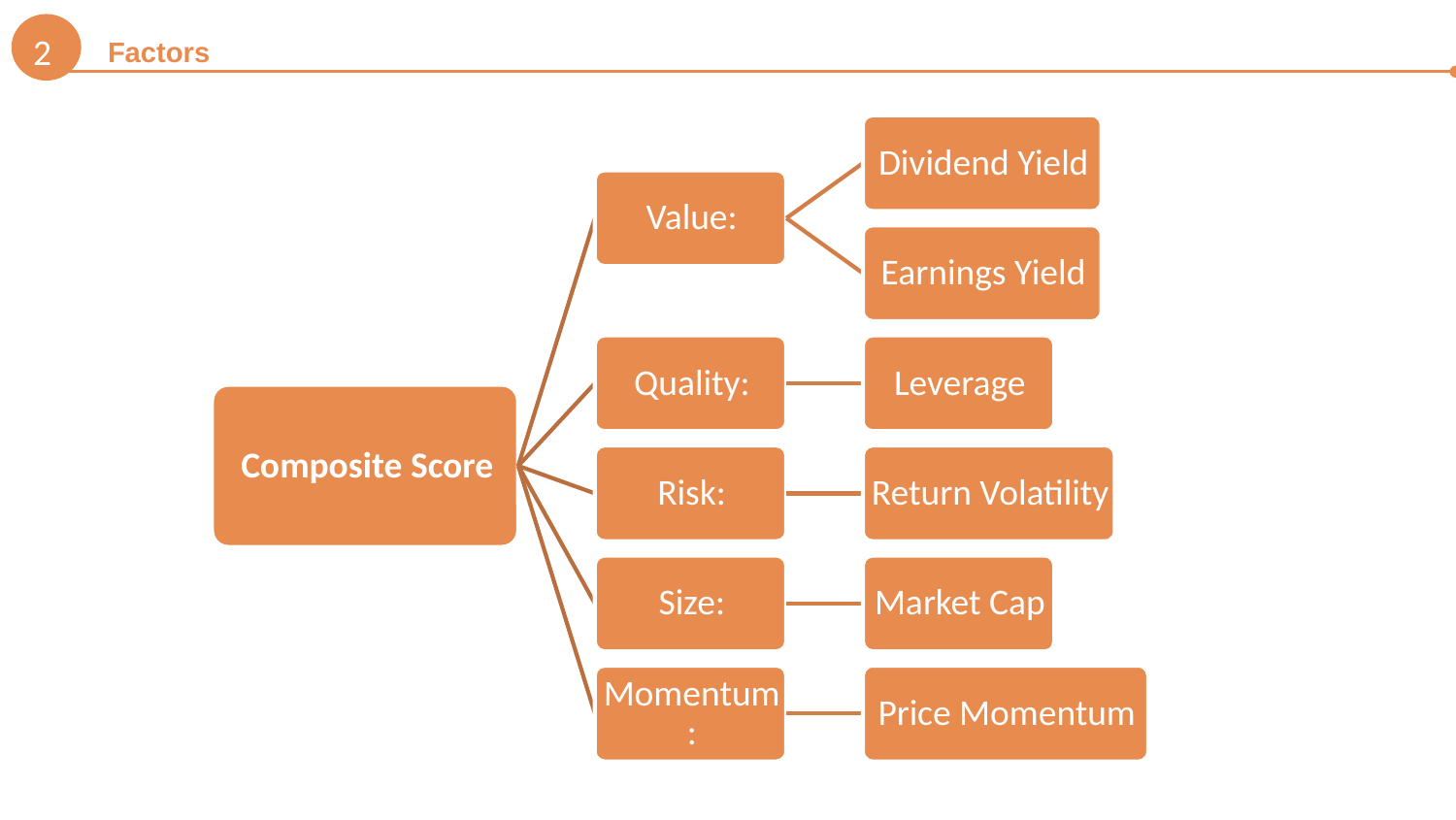

2
Factors
Composite Score

Value:

Dividend Yield

Earnings Yield

Quality:

Leverage

Risk:

Return Volatility

Size:

Market Cap

Momentum:

Price Momentum